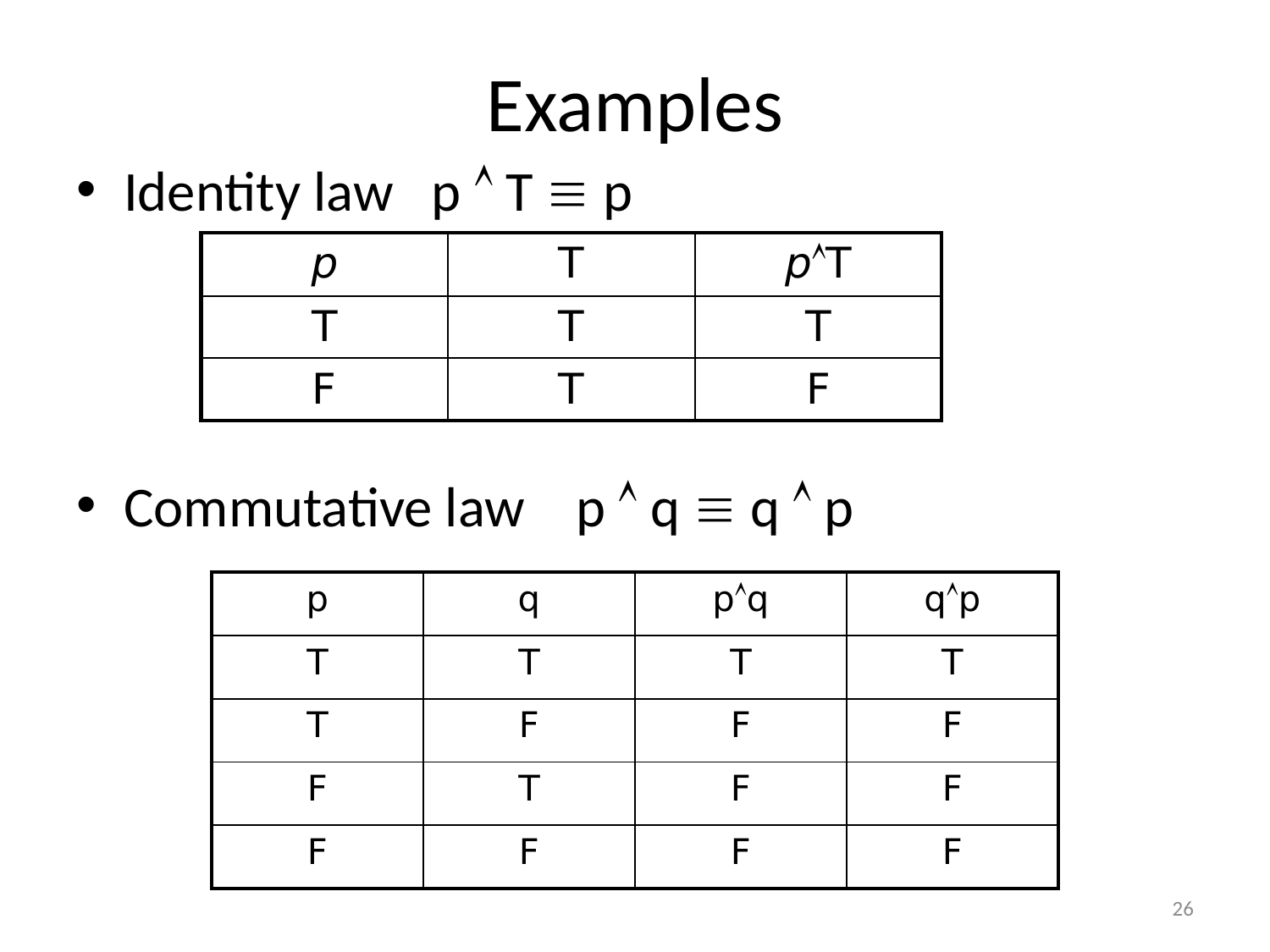

# Examples
Identity law   p ∧ T ≡ p

Commutative law    p ∧ q ≡ q ∧ p
| p | T | p∧T |
| --- | --- | --- |
| T | T | T |
| F | T | F |
| p | q | p∧q | q∧p |
| --- | --- | --- | --- |
| T | T | T | T |
| T | F | F | F |
| F | T | F | F |
| F | F | F | F |
26